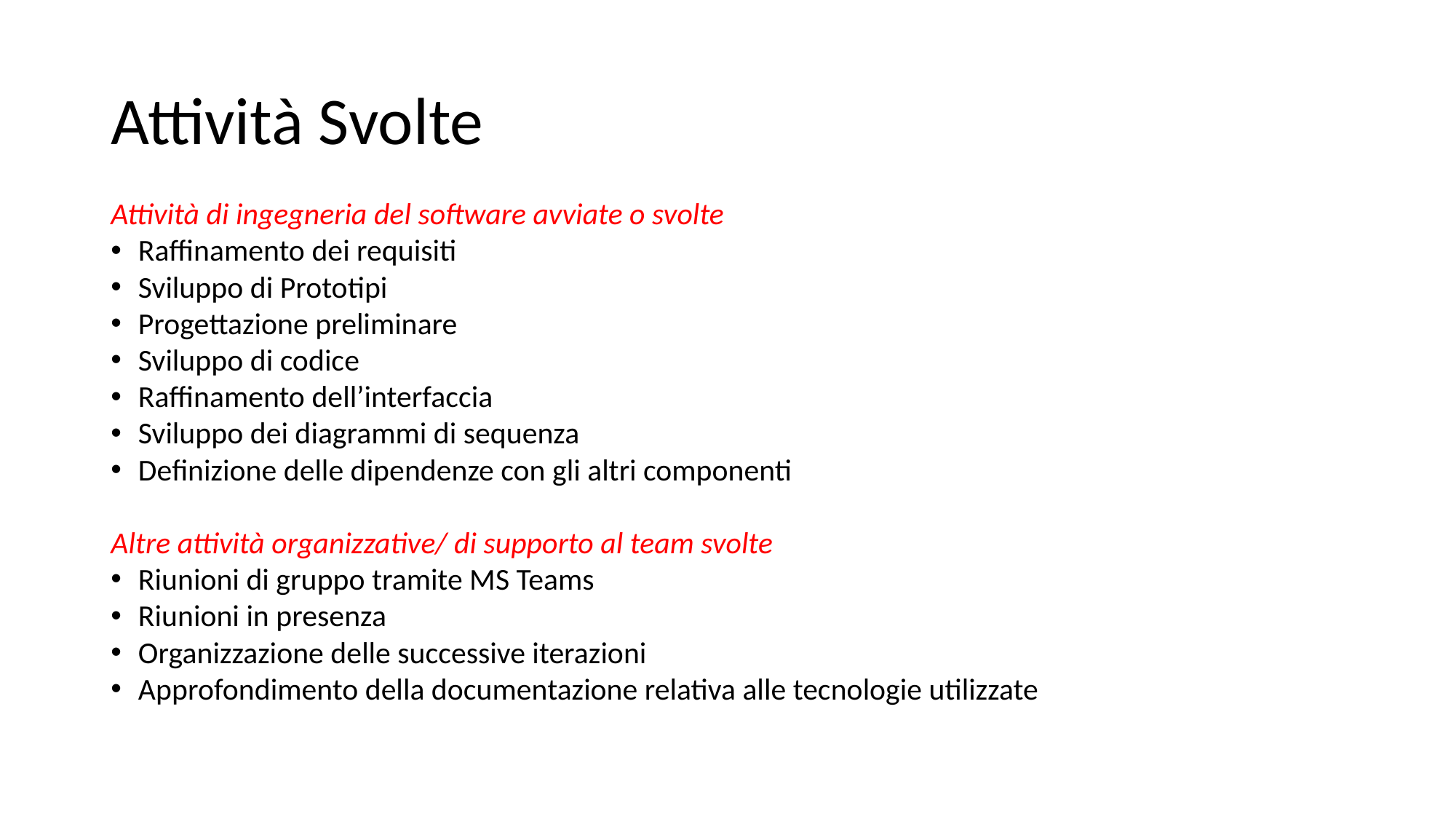

# Attività Svolte
Attività di ingegneria del software avviate o svolte
Raffinamento dei requisiti
Sviluppo di Prototipi
Progettazione preliminare
Sviluppo di codice
Raffinamento dell’interfaccia
Sviluppo dei diagrammi di sequenza
Definizione delle dipendenze con gli altri componenti

Altre attività organizzative/ di supporto al team svolte
Riunioni di gruppo tramite MS Teams
Riunioni in presenza
Organizzazione delle successive iterazioni
Approfondimento della documentazione relativa alle tecnologie utilizzate